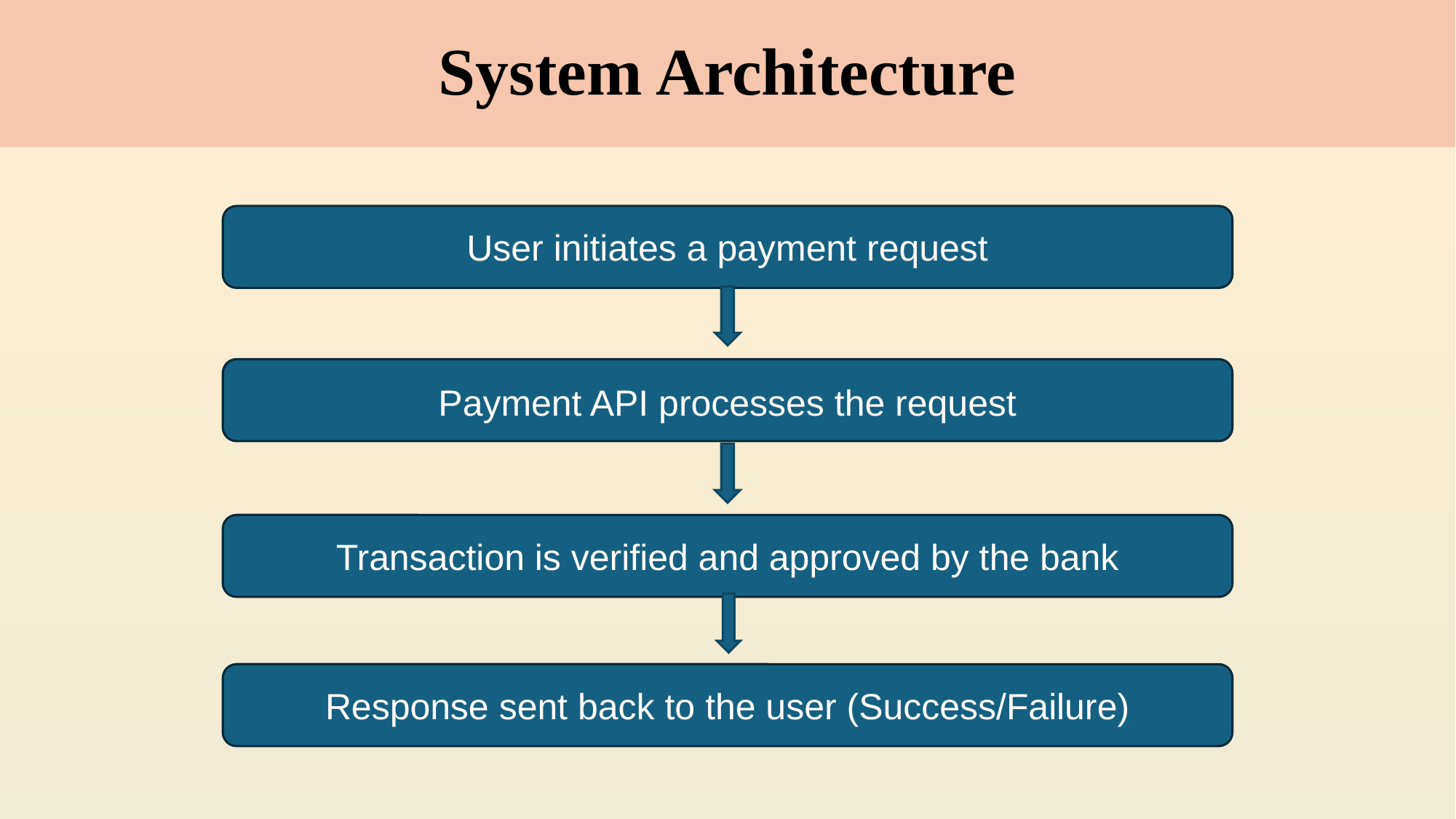

# System Architecture

User initiates a payment request

Payment API processes the request

Transaction is verified and approved by the bank

Response sent back to the user (Success/Failure)